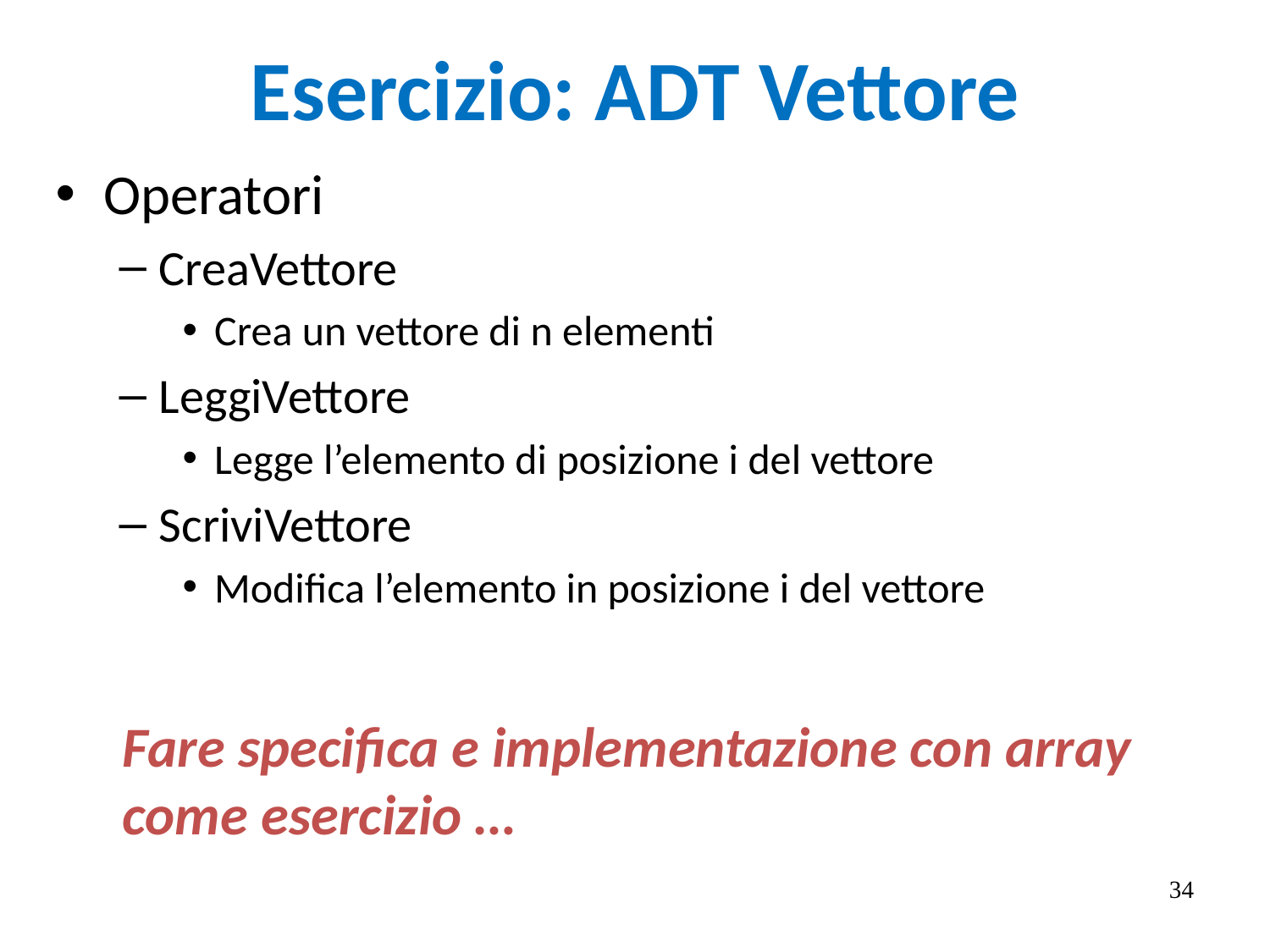

# Esercizio: ADT Vettore
Operatori
CreaVettore
Crea un vettore di n elementi
LeggiVettore
Legge l’elemento di posizione i del vettore
ScriviVettore
Modifica l’elemento in posizione i del vettore
Fare specifica e implementazione con array
come esercizio …
34